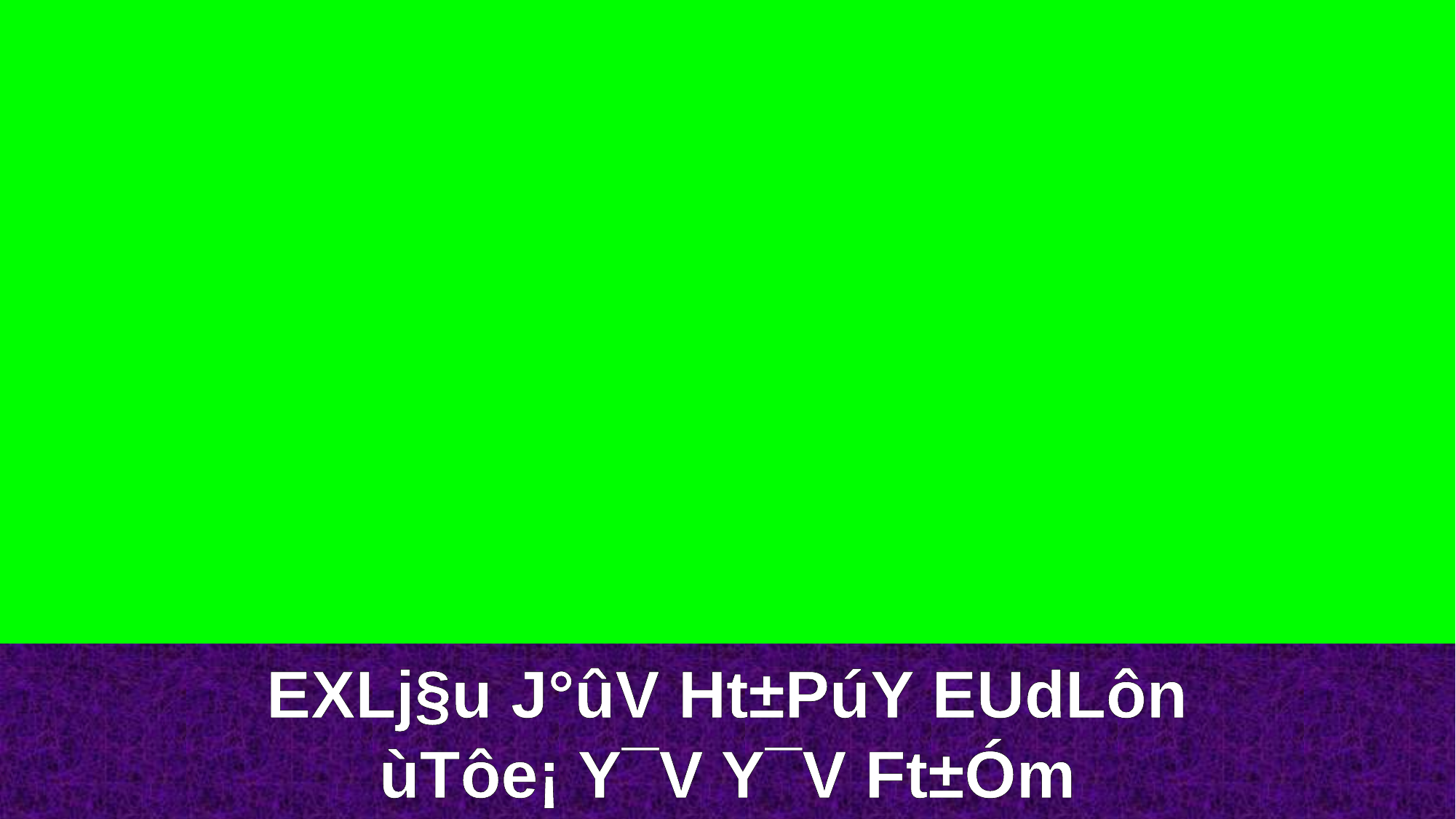

EXLj§u J°ûV Ht±PúY EUdLôn
ùTôe¡ Y¯V Y¯V Ft±Óm